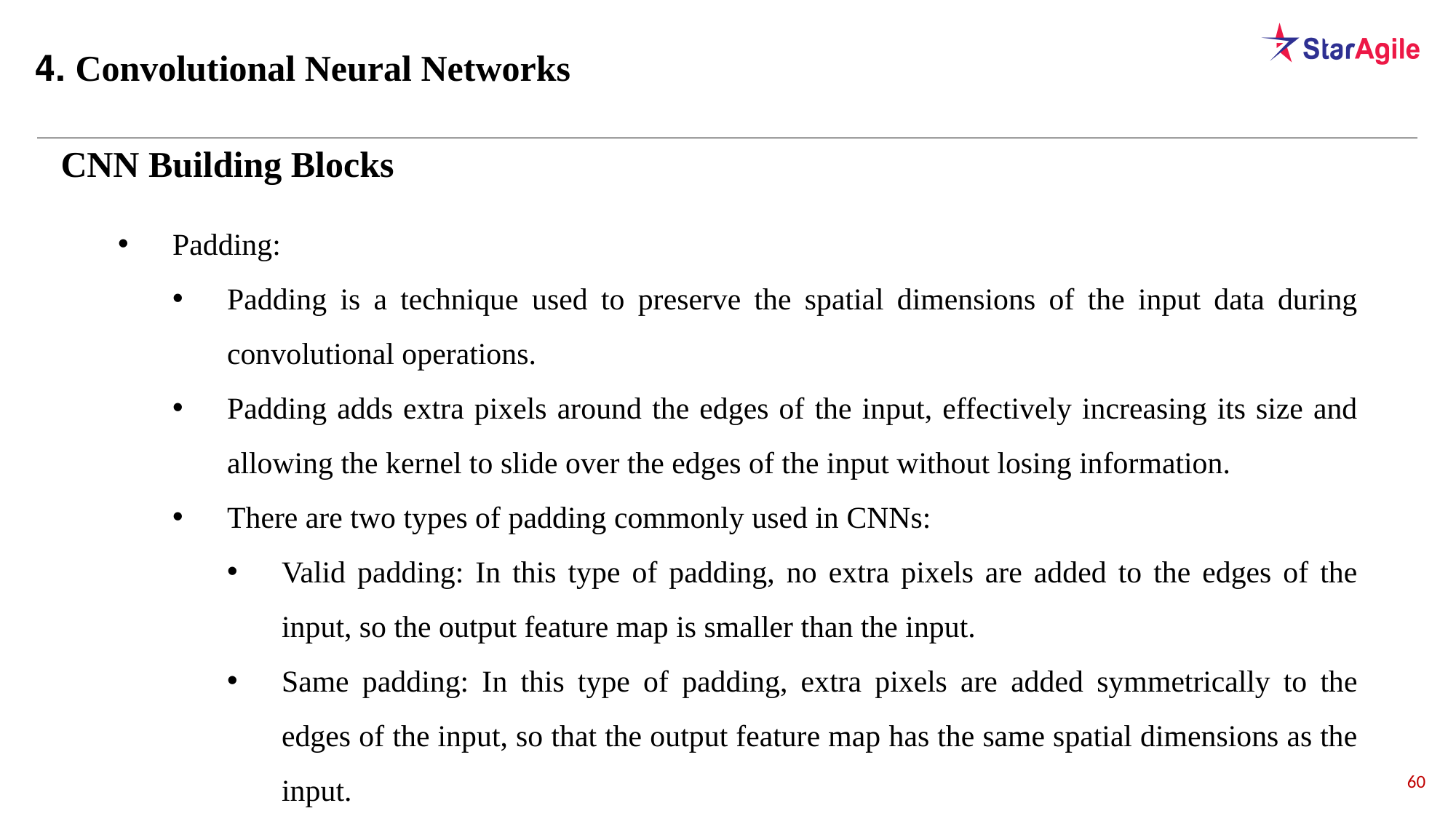

4. Convolutional Neural Networks
CNN Building Blocks
Padding:
Padding is a technique used to preserve the spatial dimensions of the input data during convolutional operations.
Padding adds extra pixels around the edges of the input, effectively increasing its size and allowing the kernel to slide over the edges of the input without losing information.
There are two types of padding commonly used in CNNs:
Valid padding: In this type of padding, no extra pixels are added to the edges of the input, so the output feature map is smaller than the input.
Same padding: In this type of padding, extra pixels are added symmetrically to the edges of the input, so that the output feature map has the same spatial dimensions as the input.